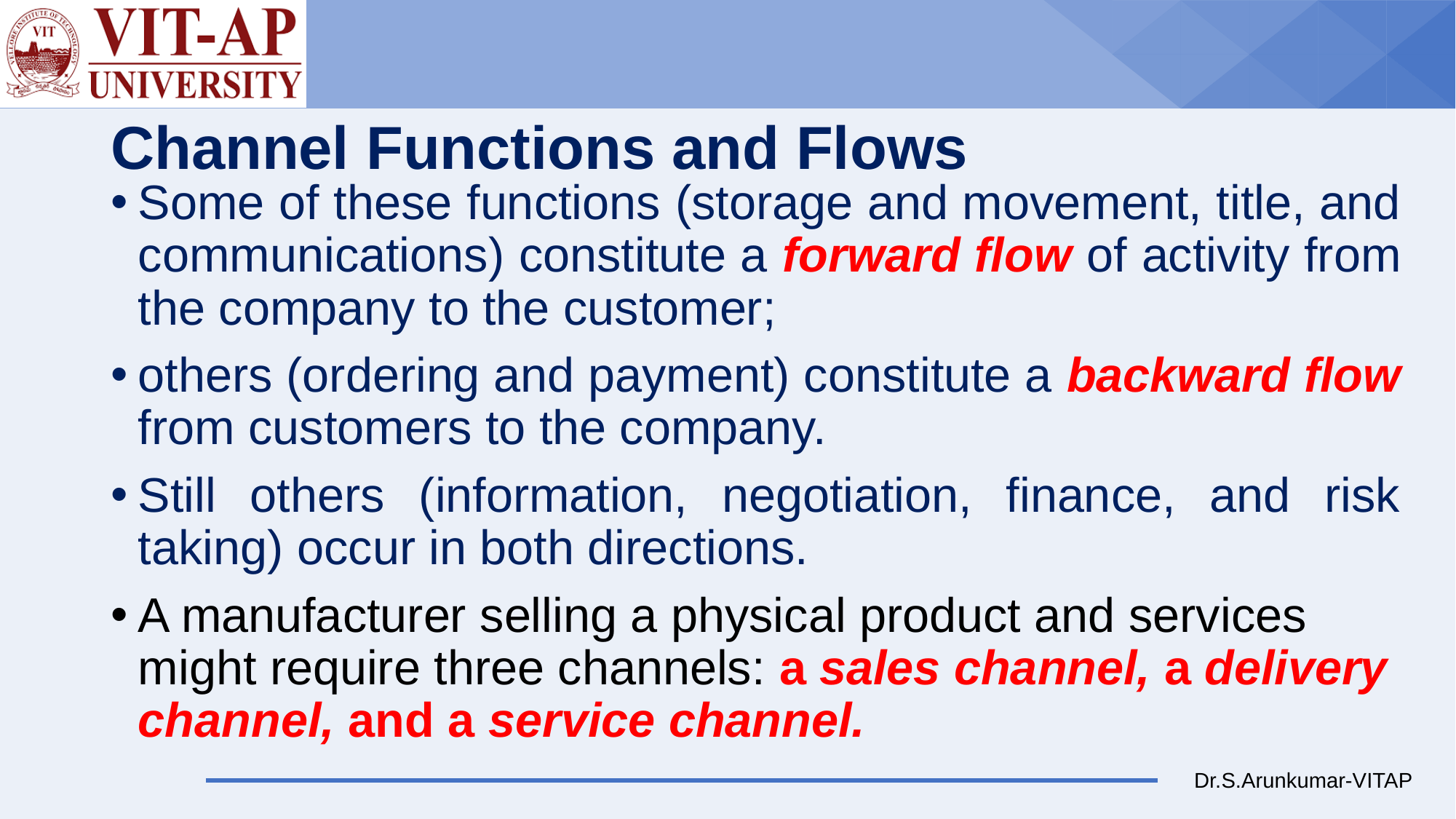

# Channel Functions and Flows
Some of these functions (storage and movement, title, and communications) constitute a forward flow of activity from the company to the customer;
others (ordering and payment) constitute a backward flow from customers to the company.
Still others (information, negotiation, finance, and risk taking) occur in both directions.
A manufacturer selling a physical product and services might require three channels: a sales channel, a delivery channel, and a service channel.